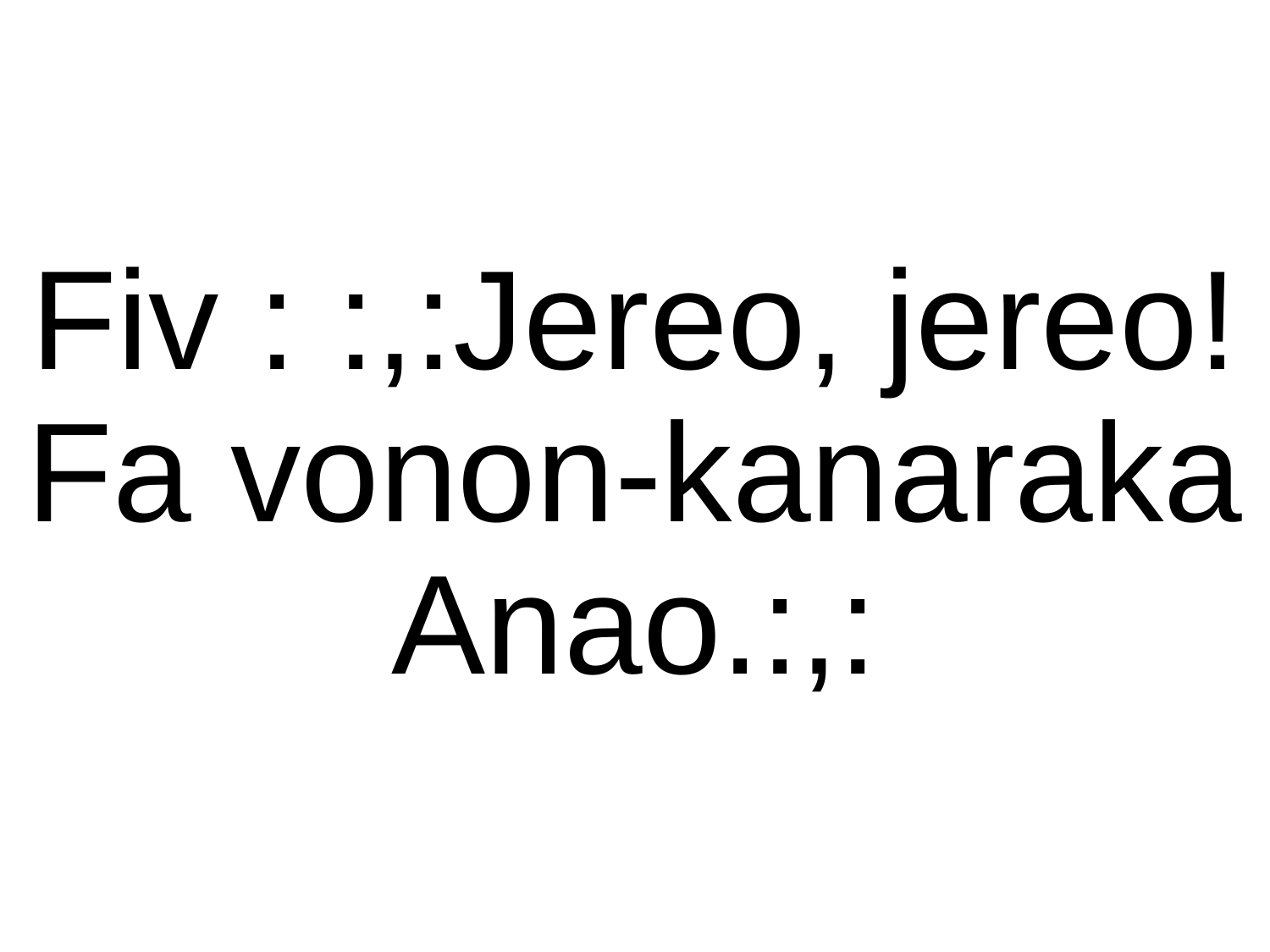

Fiv : :,:Jereo, jereo!
Fa vonon-kanaraka Anao.:,: